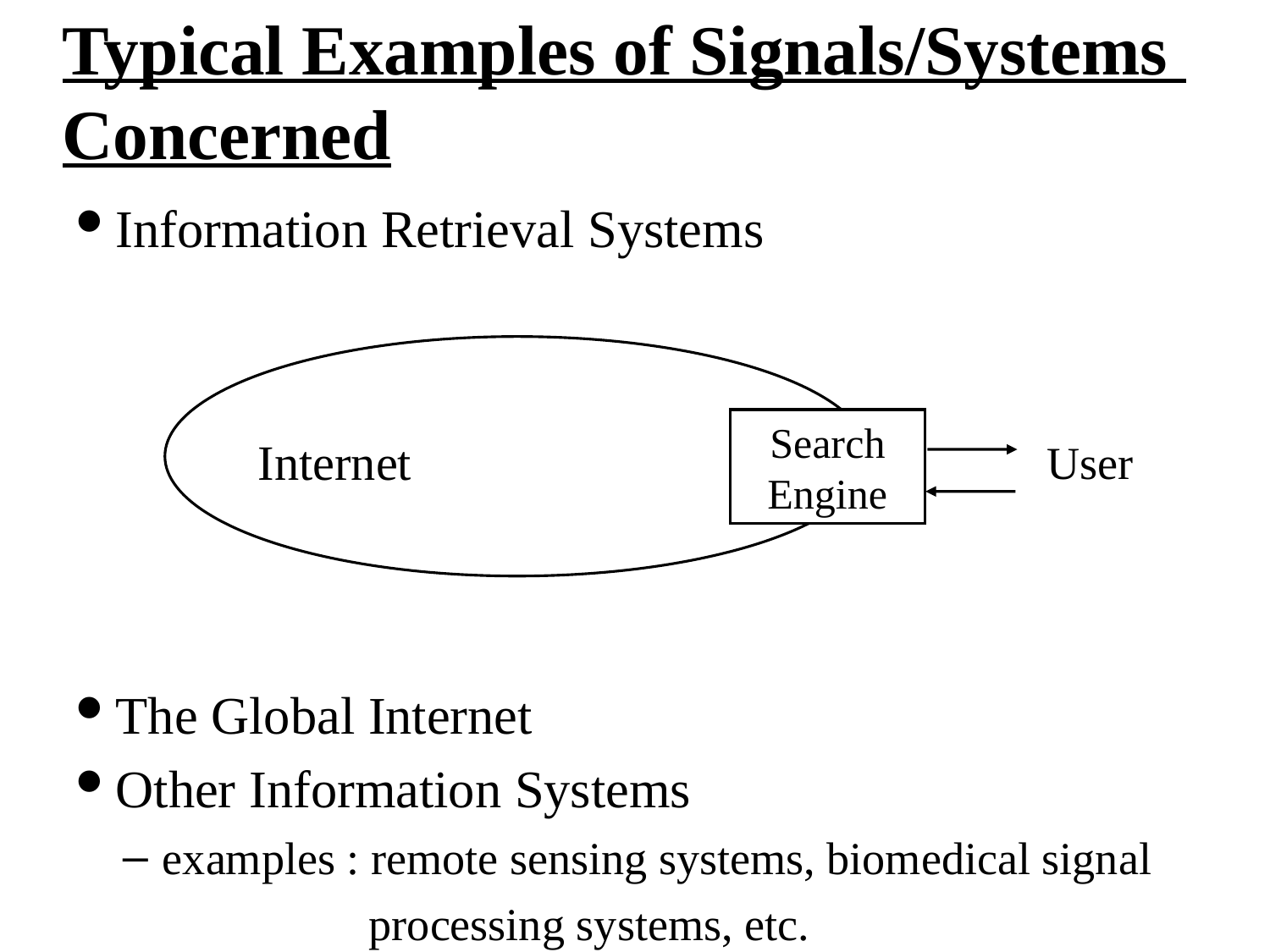

Typical Examples of Signals/Systems
Concerned
Information Retrieval Systems

The Global Internet
Other Information Systems
examples : remote sensing systems, biomedical signal
                      processing systems, etc.

Search Engine
Internet
User